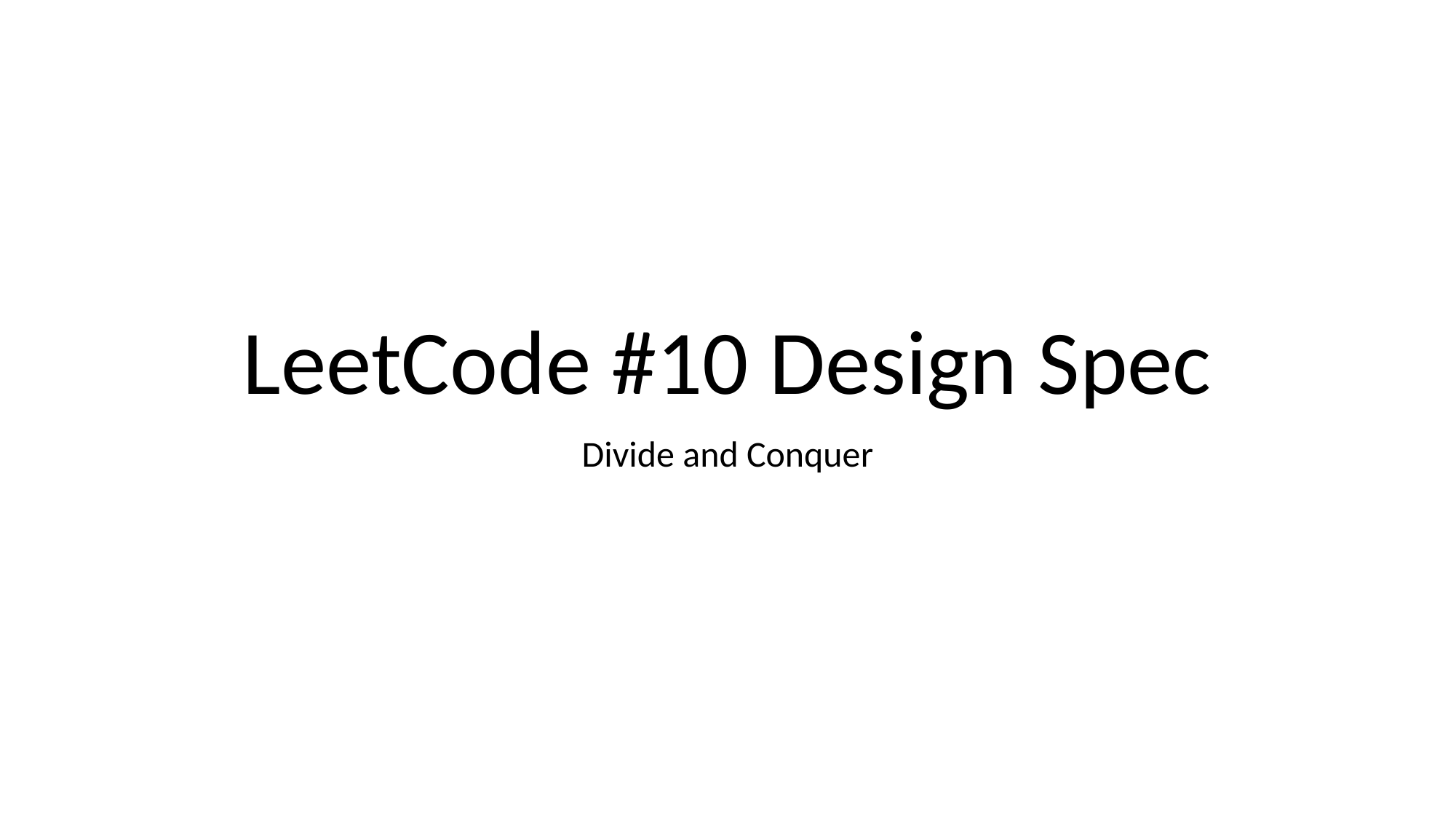

# LeetCode #10 Design Spec
Divide and Conquer